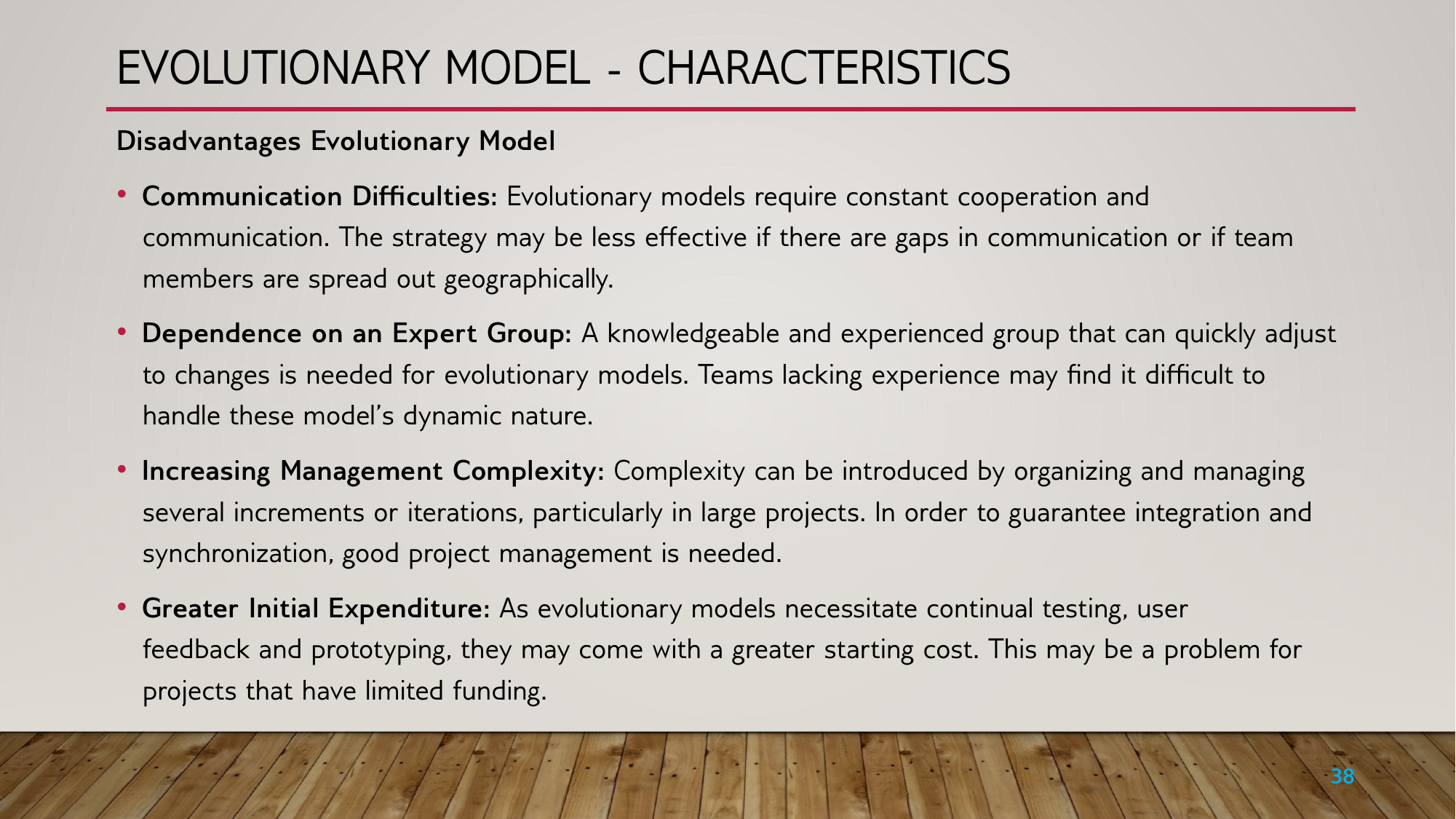

# Evolutionary Model - characteristics
Disadvantages Evolutionary Model
Communication Difficulties: Evolutionary models require constant cooperation and communication. The strategy may be less effective if there are gaps in communication or if team members are spread out geographically.
Dependence on an Expert Group: A knowledgeable and experienced group that can quickly adjust to changes is needed for evolutionary models. Teams lacking experience may find it difficult to handle these model’s dynamic nature.
Increasing Management Complexity: Complexity can be introduced by organizing and managing several increments or iterations, particularly in large projects. In order to guarantee integration and synchronization, good project management is needed.
Greater Initial Expenditure: As evolutionary models necessitate continual testing, user feedback and prototyping, they may come with a greater starting cost. This may be a problem for projects that have limited funding.
38